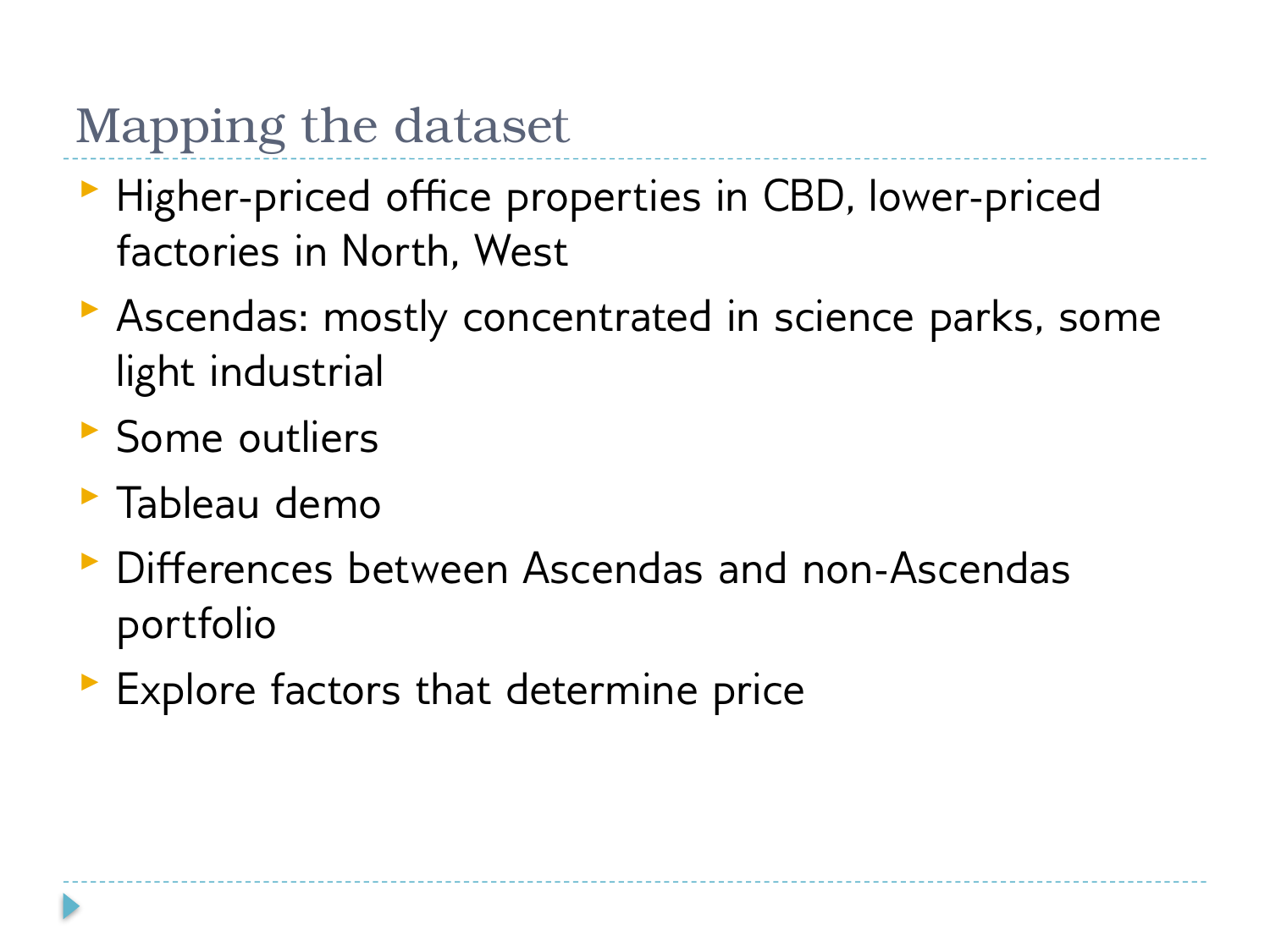

# Mapping the dataset
Higher-priced office properties in CBD, lower-priced factories in North, West
Ascendas: mostly concentrated in science parks, some light industrial
Some outliers
Tableau demo
Differences between Ascendas and non-Ascendas portfolio
Explore factors that determine price